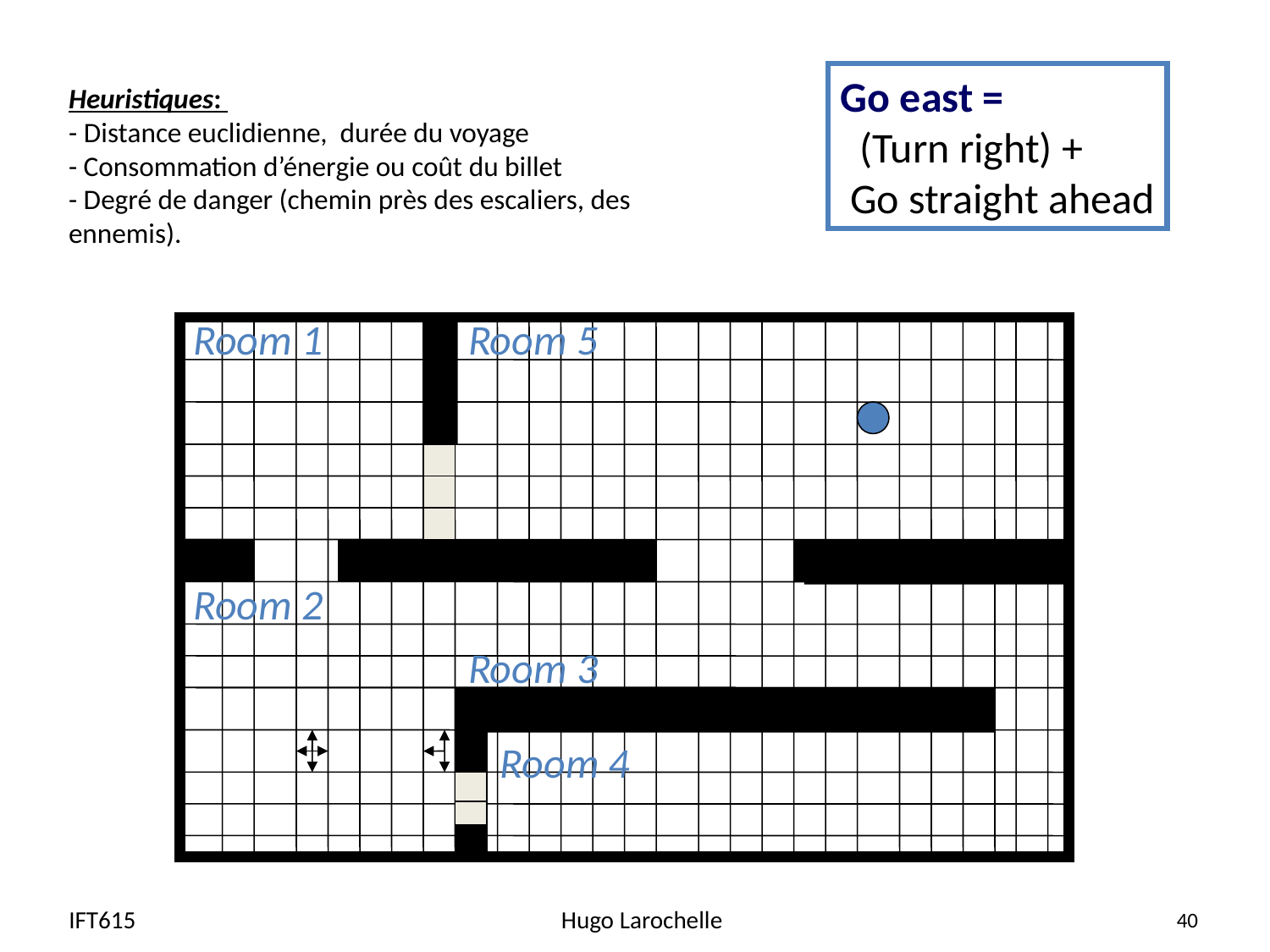

Heuristiques:
- Distance euclidienne,  durée du voyage
- Consommation d’énergie ou coût du billet
- Degré de danger (chemin près des escaliers, des ennemis).
Go east =
  (Turn right) +
 Go straight ahead
Room 1
Room 5

Room 2
Room 3
Room 4

IFT615
Hugo Larochelle
40